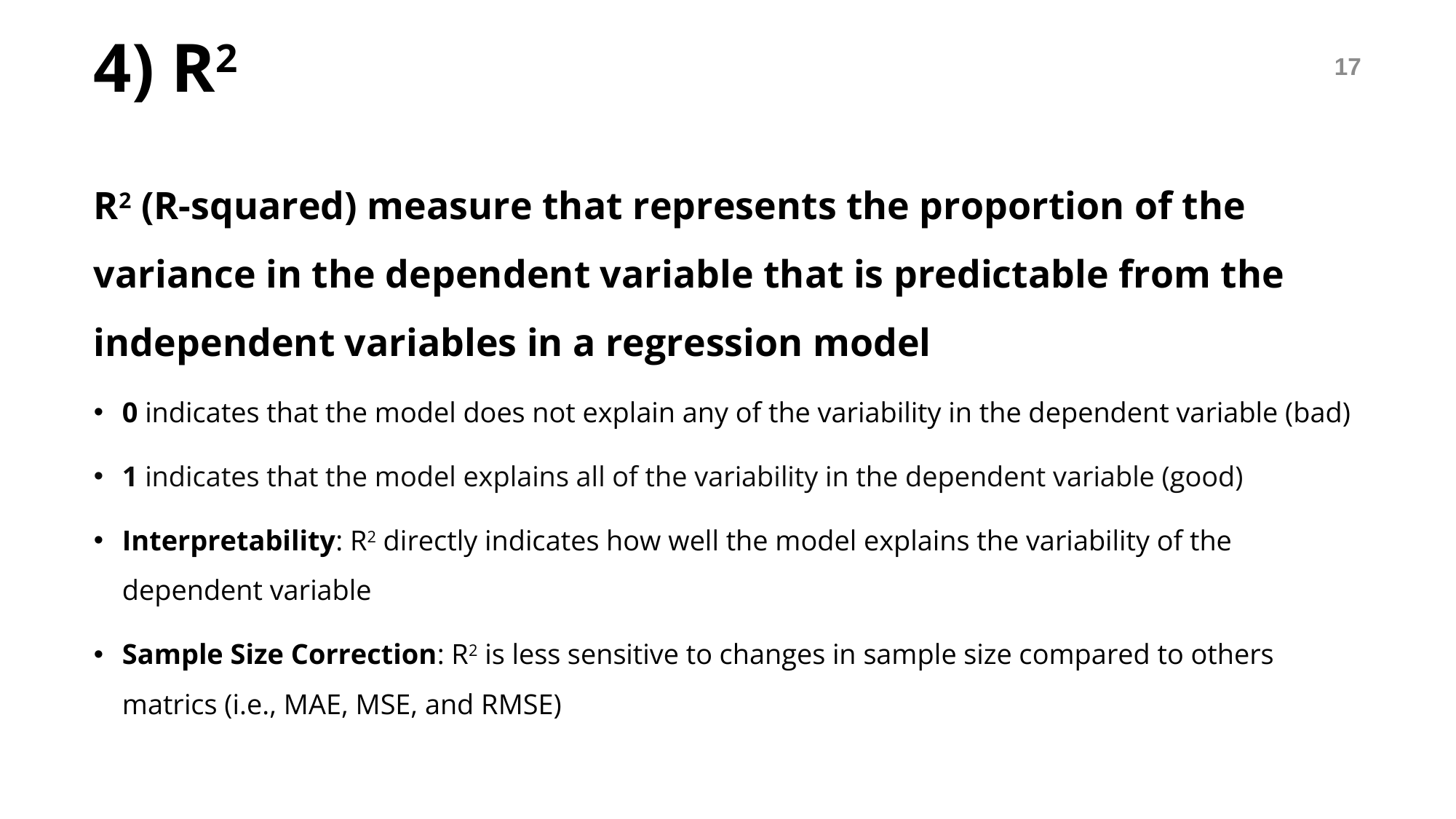

# 4) R2
17
R2 (R-squared) measure that represents the proportion of the variance in the dependent variable that is predictable from the independent variables in a regression model
0 indicates that the model does not explain any of the variability in the dependent variable (bad)
1 indicates that the model explains all of the variability in the dependent variable (good)
Interpretability: R2 directly indicates how well the model explains the variability of the dependent variable
Sample Size Correction: R2 is less sensitive to changes in sample size compared to others matrics (i.e., MAE, MSE, and RMSE)